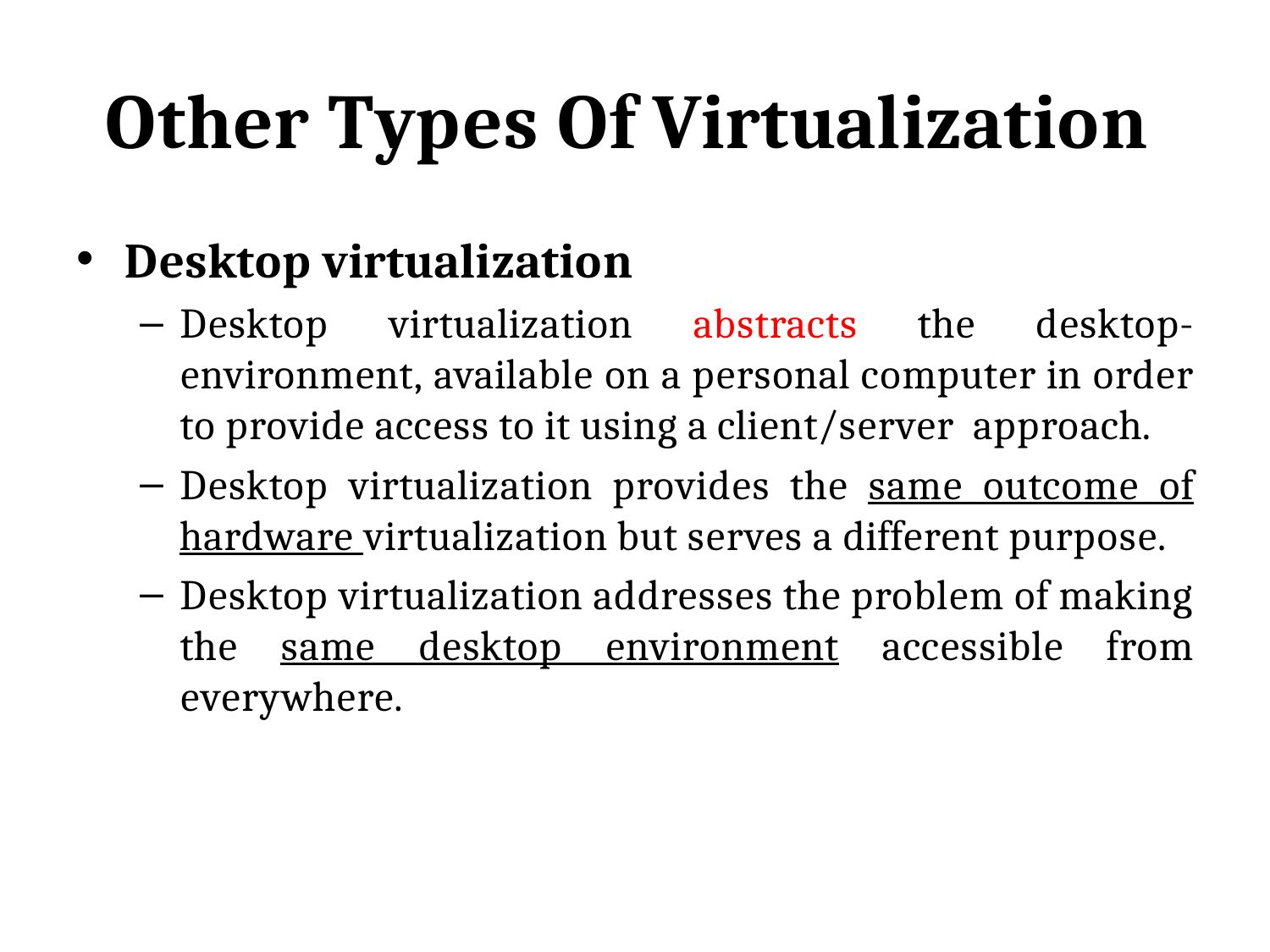

# Other Types Of Virtualization
Desktop virtualization
Desktop virtualization abstracts the desktop- environment, available on a personal computer in order to provide access to it using a client/server  approach.
Desktop virtualization provides the same outcome of hardware virtualization but serves a different purpose.
Desktop virtualization addresses the problem of making the same desktop environment accessible from everywhere.